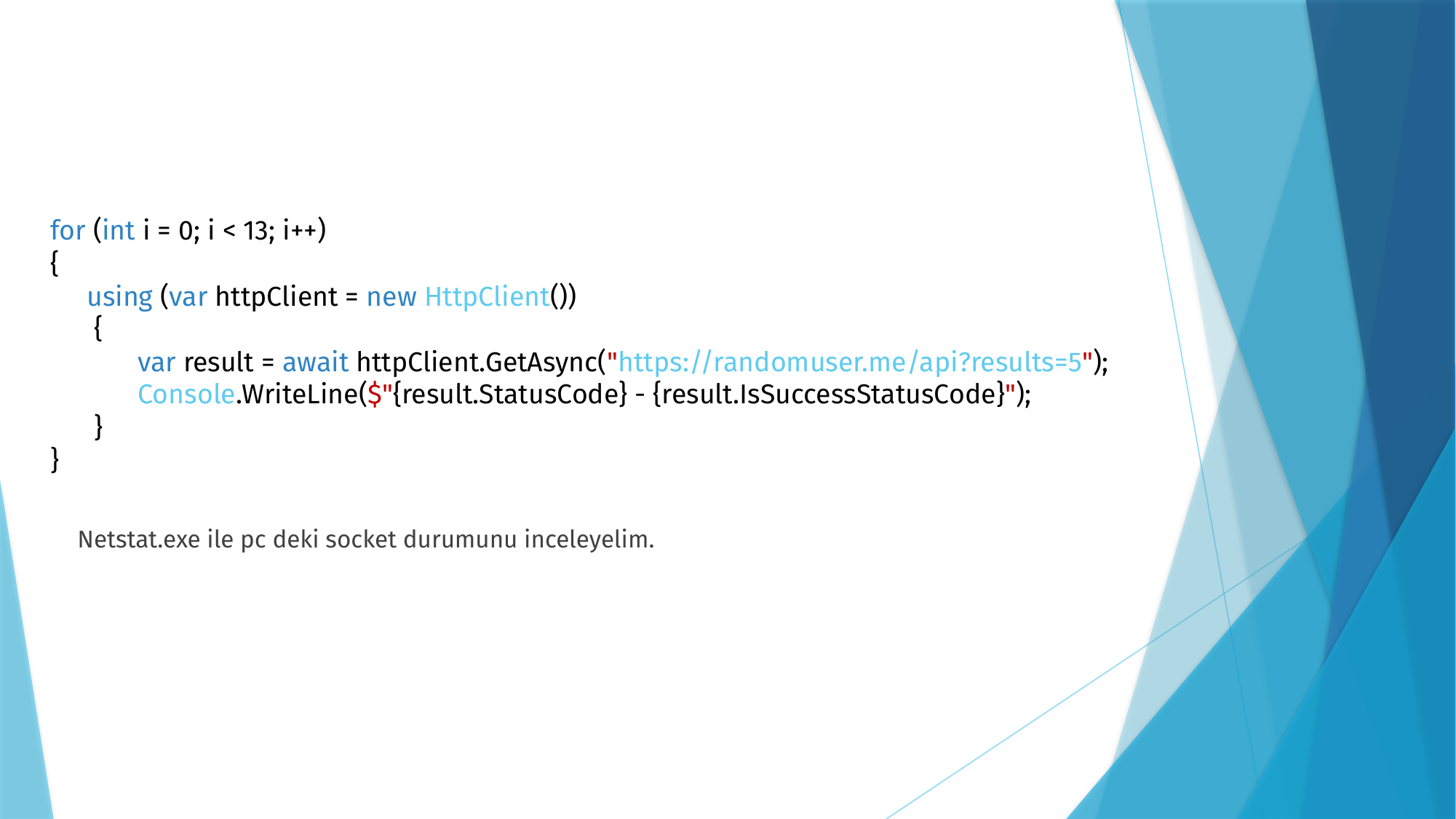

for (int i = 0; i < 13; i++)
{
     using (var httpClient = new HttpClient())
      {
            var result = await httpClient.GetAsync("https://randomuser.me/api?results=5");
            Console.WriteLine($"{result.StatusCode} - {result.IsSuccessStatusCode}");
      }
}
Netstat.exe ile pc deki socket durumunu inceleyelim.